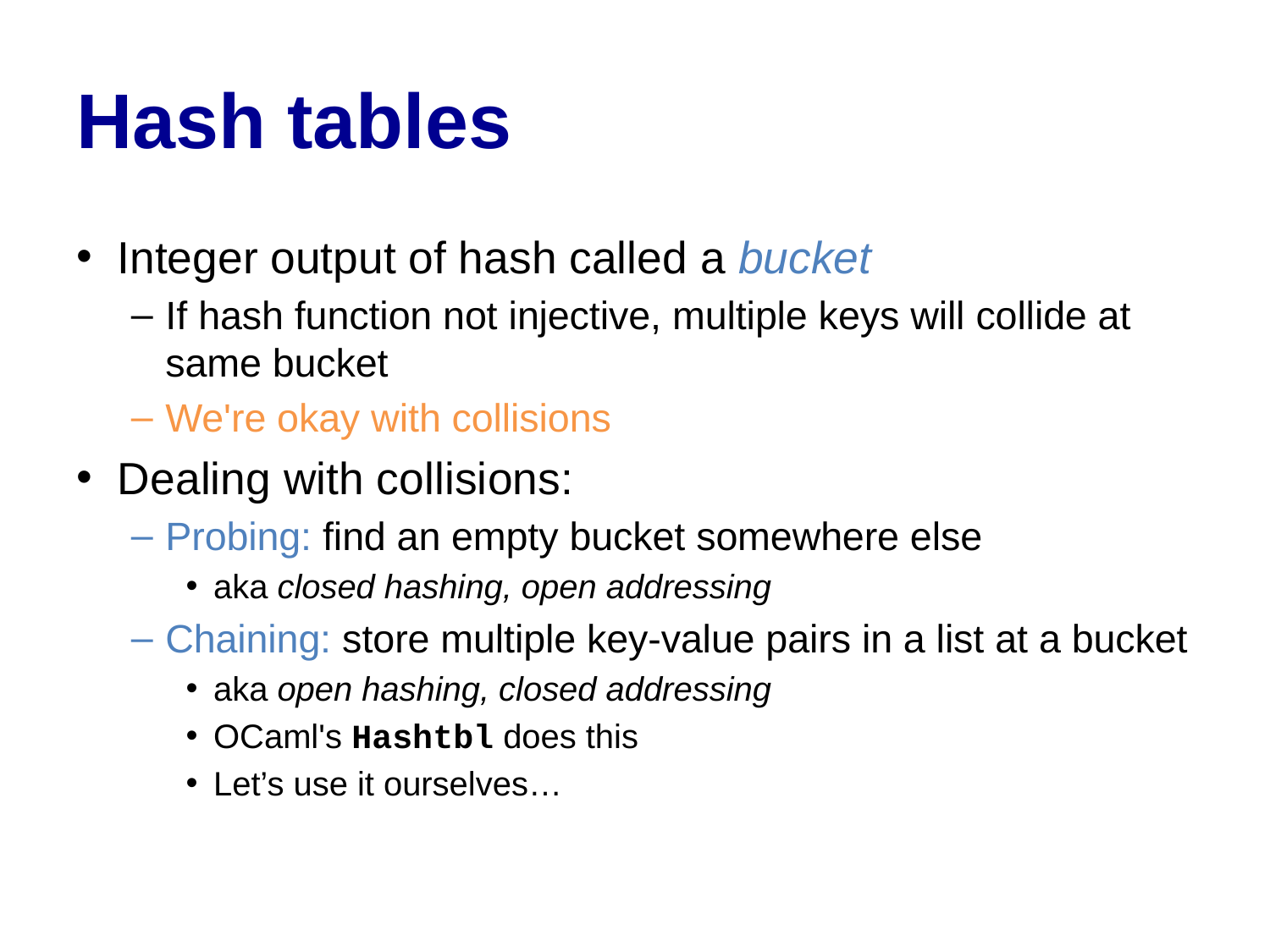

# Hash tables
Integer output of hash called a bucket
If hash function not injective, multiple keys will collide at same bucket
We're okay with collisions
Dealing with collisions:
Probing: find an empty bucket somewhere else
aka closed hashing, open addressing
Chaining: store multiple key-value pairs in a list at a bucket
aka open hashing, closed addressing
OCaml's Hashtbl does this
Let’s use it ourselves…